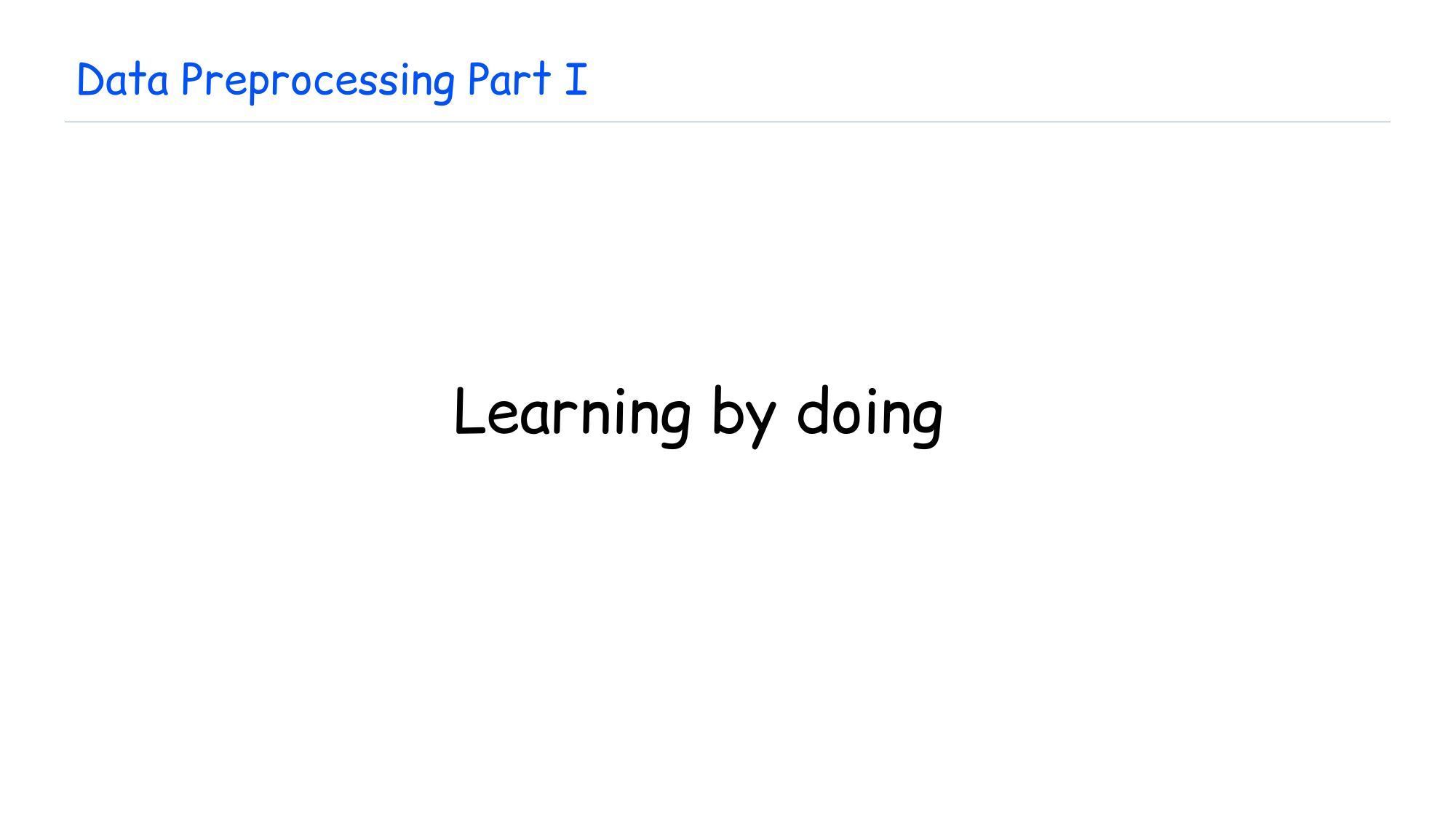

# Data Preprocessing Part I
Learning by doing